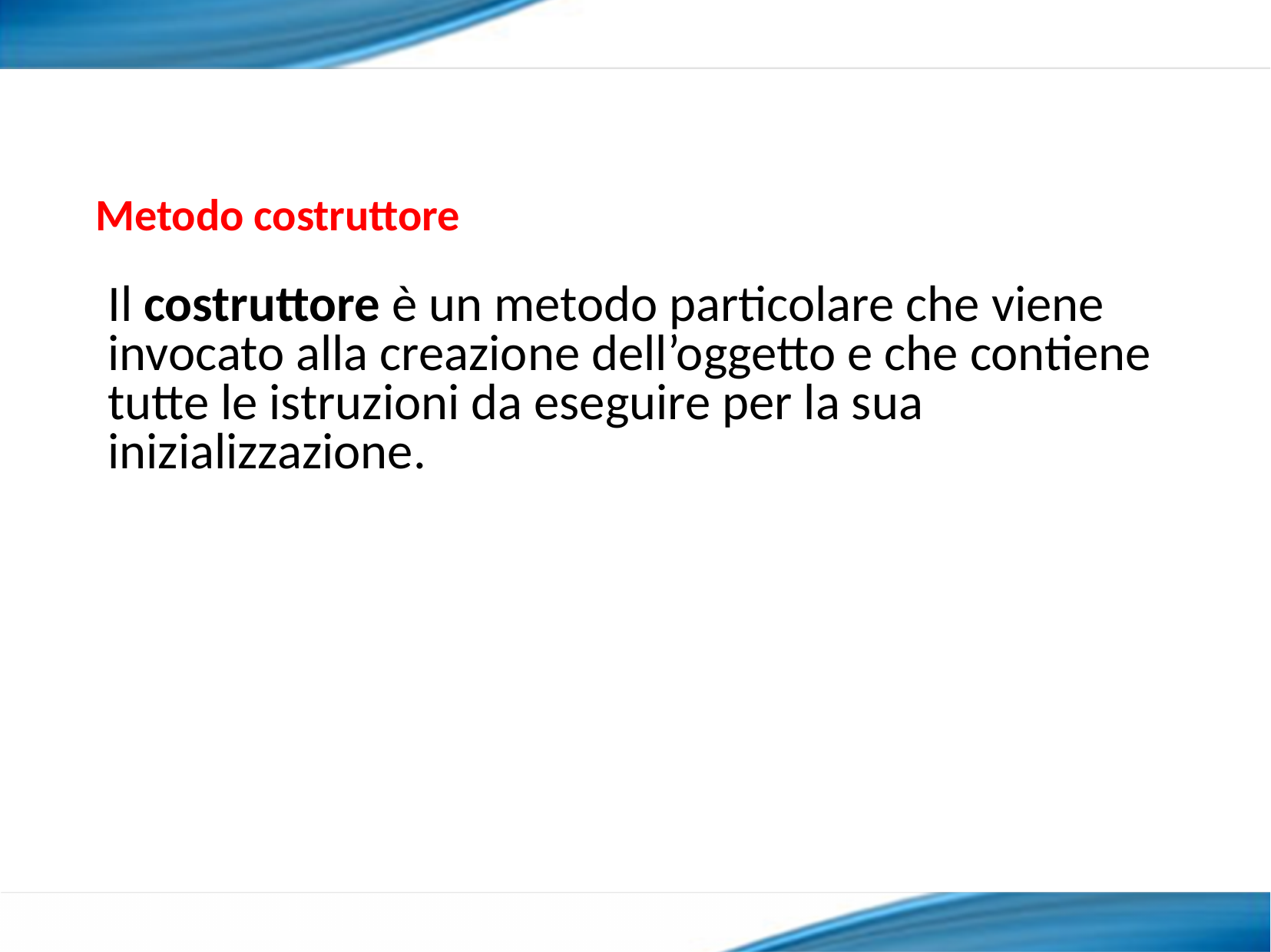

Metodo costruttore
Il costruttore è un metodo particolare che viene invocato alla creazione dell’oggetto e che contiene tutte le istruzioni da eseguire per la sua inizializzazione.